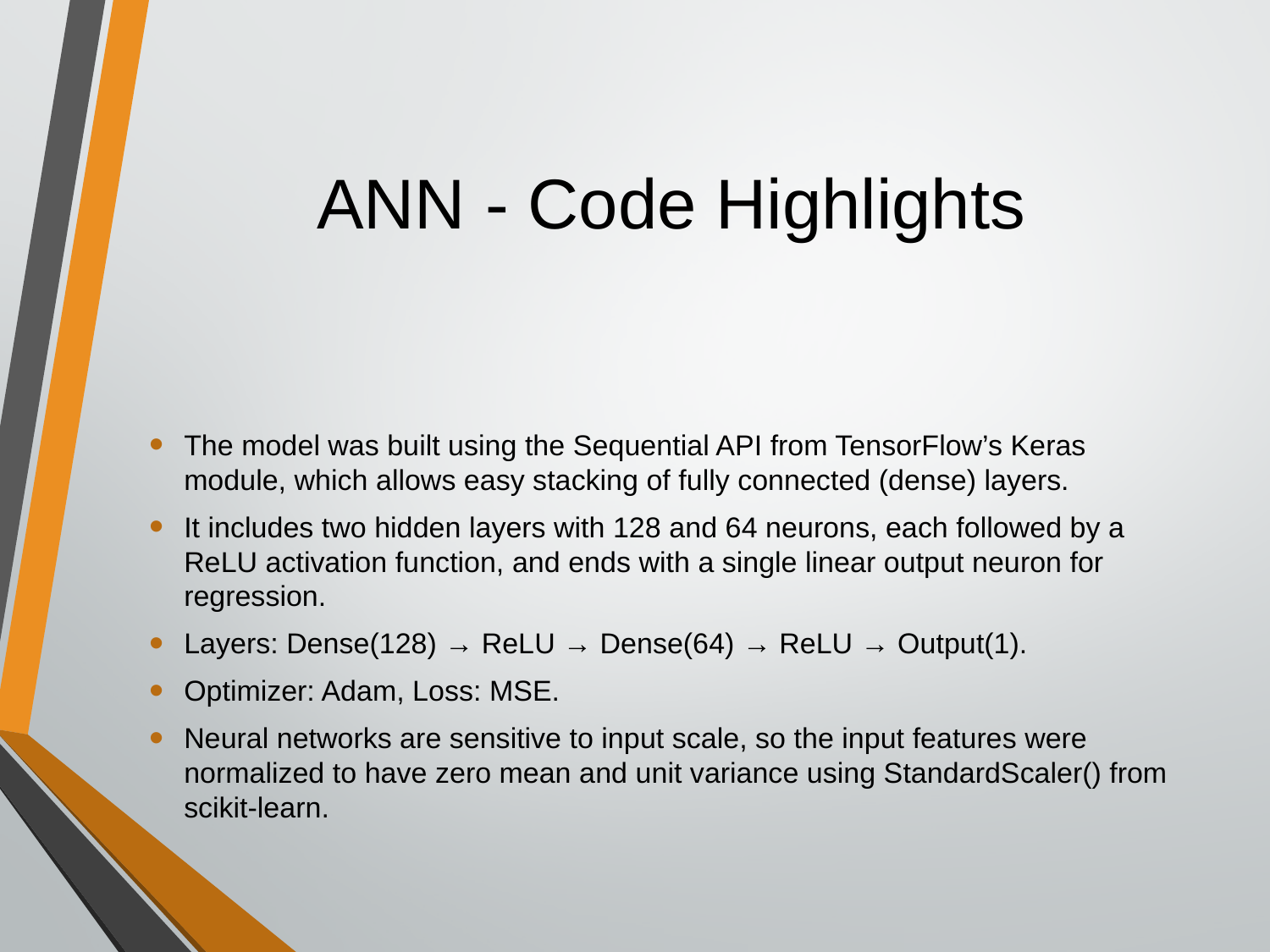

# ANN - Code Highlights

The model was built using the Sequential API from TensorFlow’s Keras module, which allows easy stacking of fully connected (dense) layers.
It includes two hidden layers with 128 and 64 neurons, each followed by a ReLU activation function, and ends with a single linear output neuron for regression.
Layers: Dense(128) → ReLU → Dense(64) → ReLU → Output(1).
Optimizer: Adam, Loss: MSE.
Neural networks are sensitive to input scale, so the input features were normalized to have zero mean and unit variance using StandardScaler() from scikit-learn.